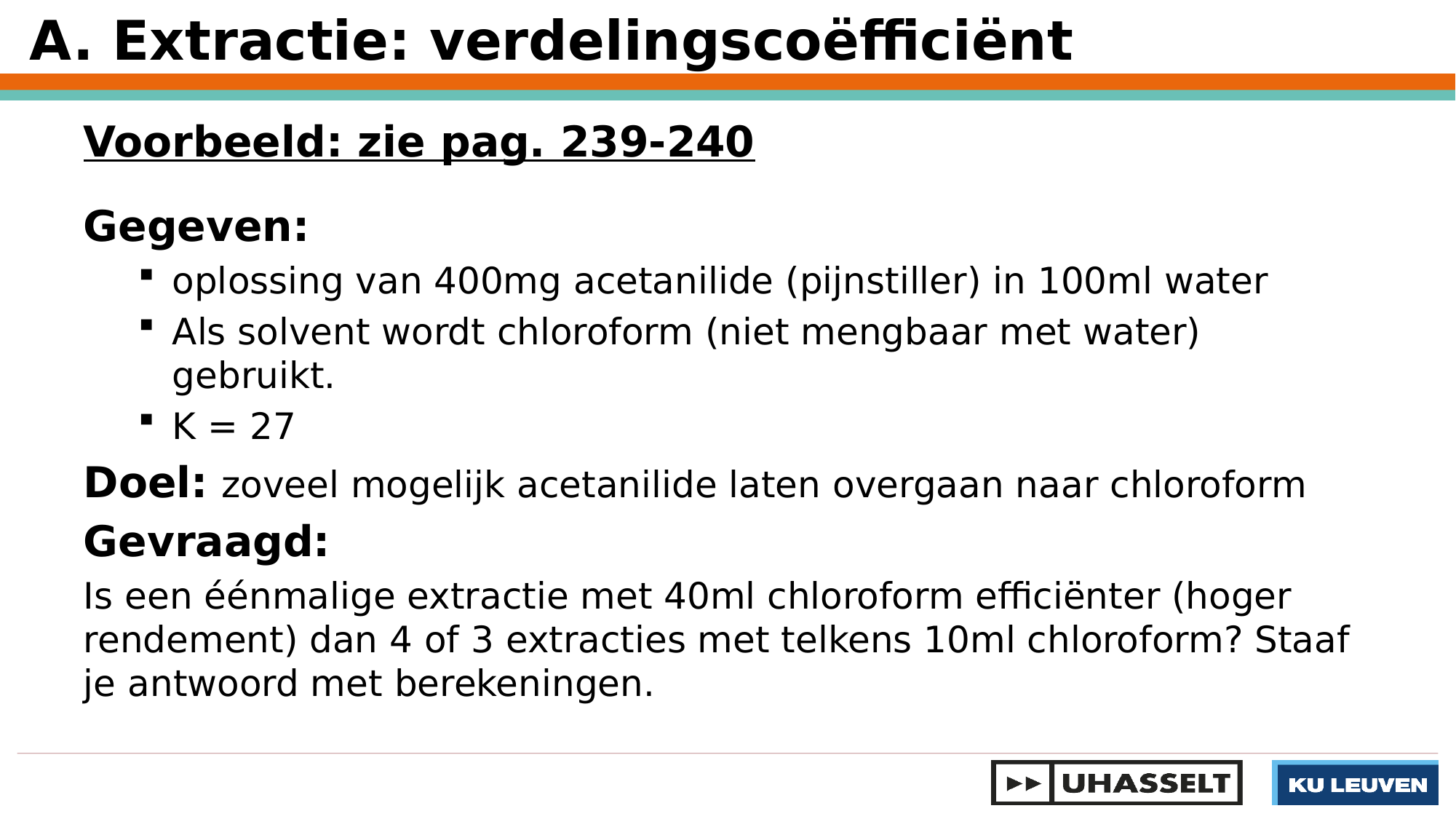

A. Extractie: verdelingscoëfficiënt
Voorbeeld: zie pag. 239-240

Gegeven:
oplossing van 400mg acetanilide (pijnstiller) in 100ml water
Als solvent wordt chloroform (niet mengbaar met water) gebruikt.
K = 27
Doel: zoveel mogelijk acetanilide laten overgaan naar chloroform
Gevraagd:
Is een éénmalige extractie met 40ml chloroform efficiënter (hoger rendement) dan 4 of 3 extracties met telkens 10ml chloroform? Staaf je antwoord met berekeningen.